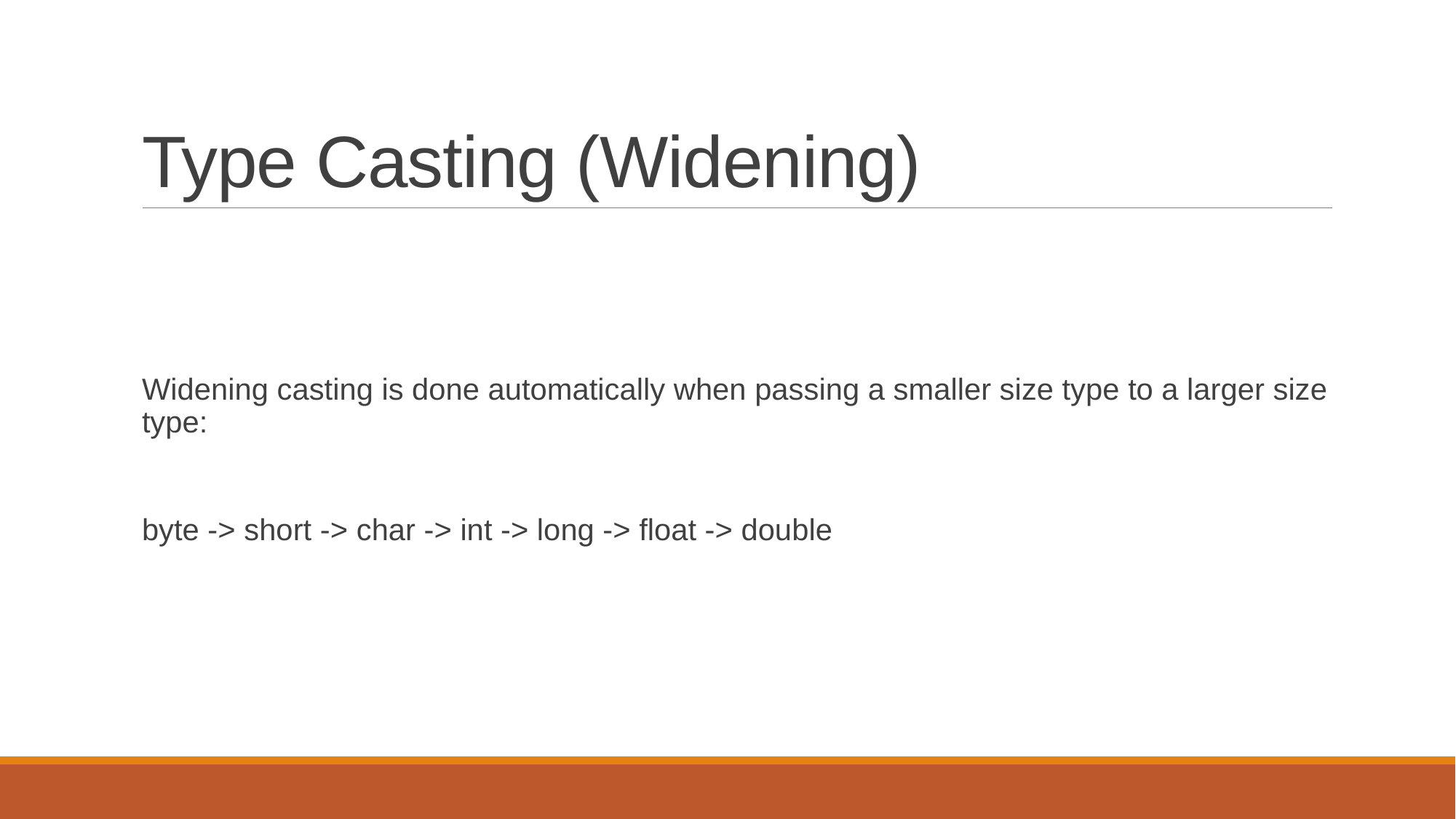

# Type Casting (Widening)
Widening casting is done automatically when passing a smaller size type to a larger size type:

byte -> short -> char -> int -> long -> float -> double